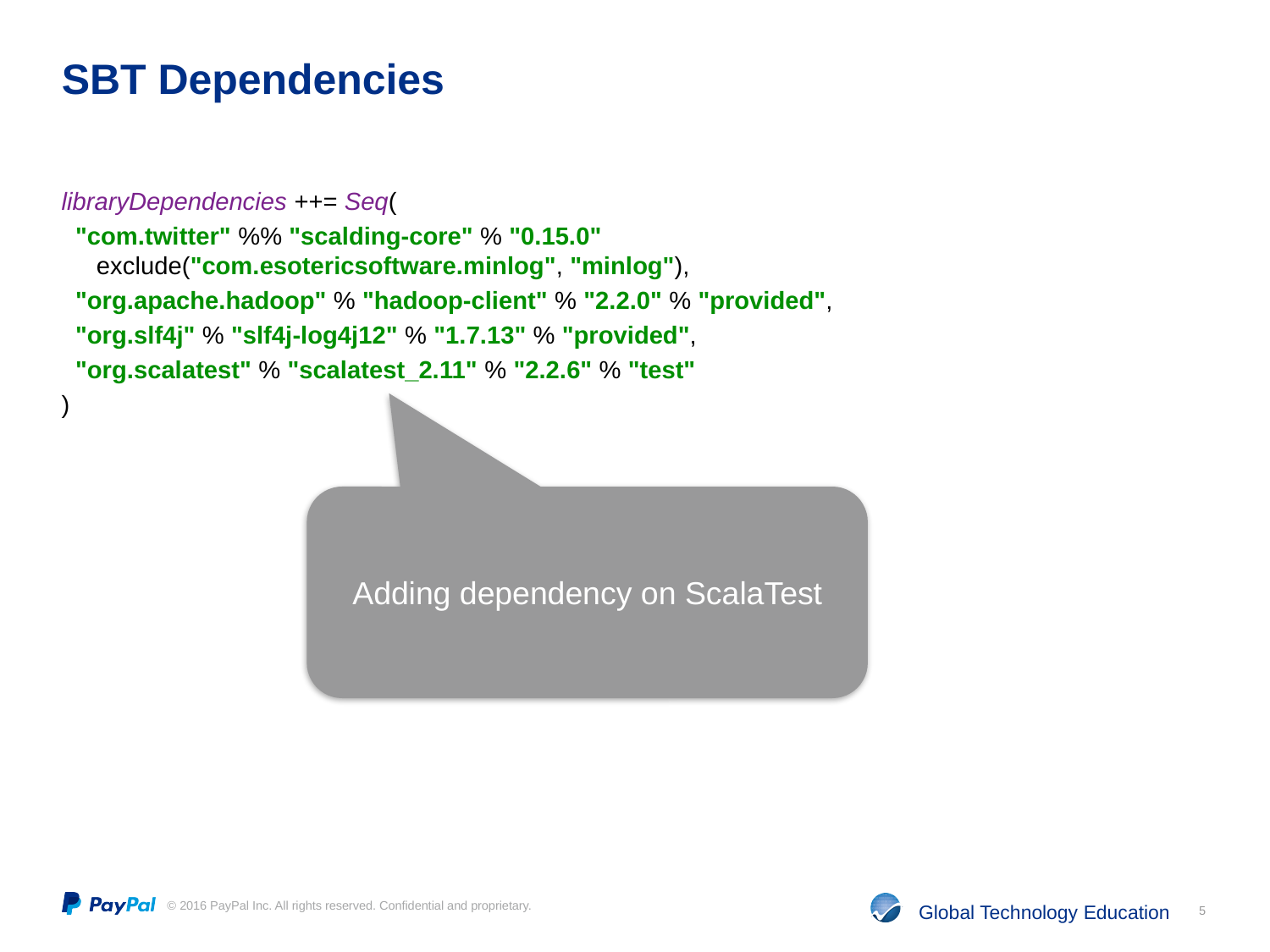

# SBT Dependencies
libraryDependencies ++= Seq(
  "com.twitter" %% "scalding-core" % "0.15.0"
     exclude("com.esotericsoftware.minlog", "minlog"),
  "org.apache.hadoop" % "hadoop-client" % "2.2.0" % "provided",
  "org.slf4j" % "slf4j-log4j12" % "1.7.13" % "provided",
  "org.scalatest" % "scalatest_2.11" % "2.2.6" % "test"
)
Adding dependency on ScalaTest
5